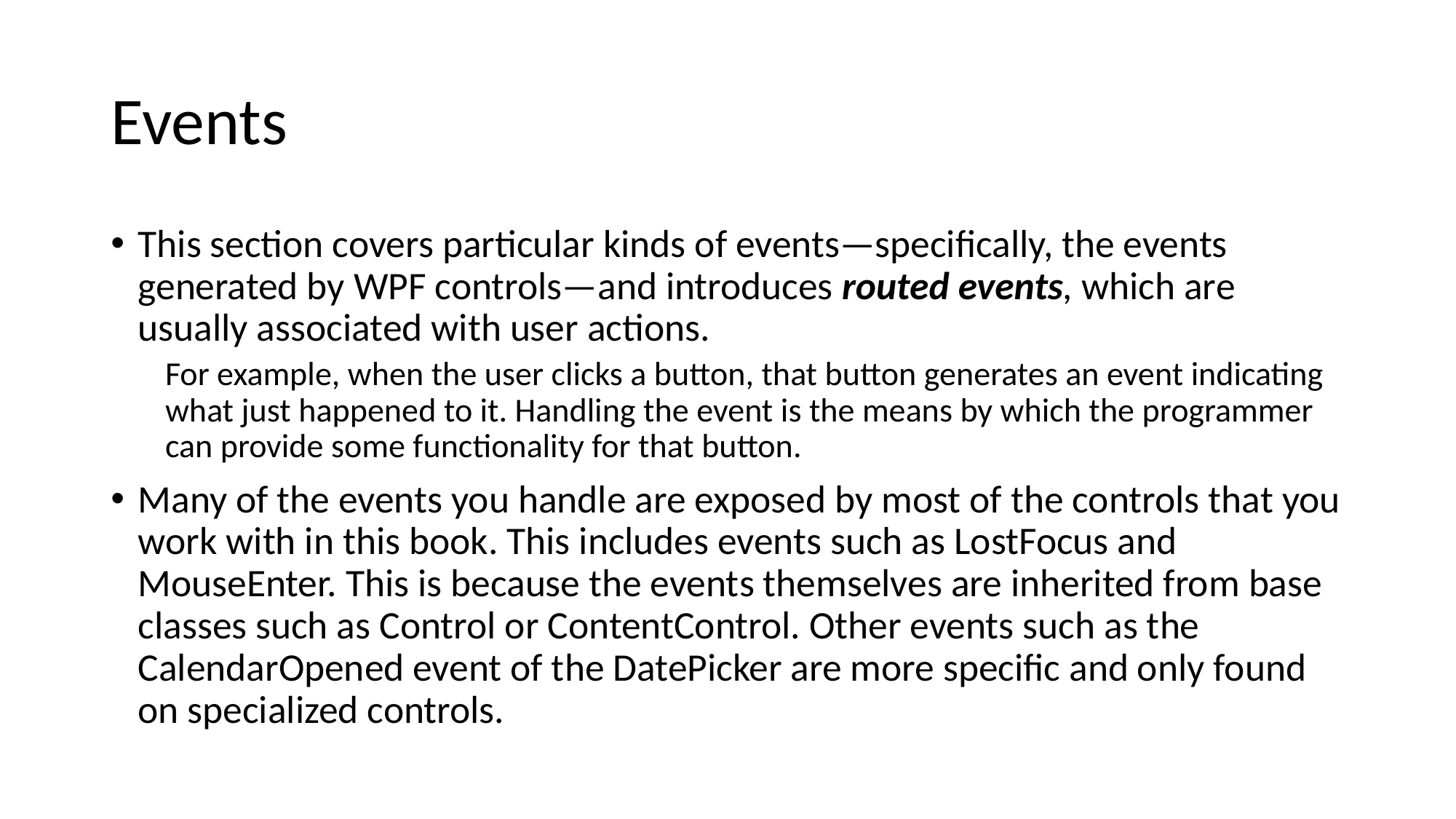

# Events
This section covers particular kinds of events—specifically, the events generated by WPF controls—and introduces routed events, which are usually associated with user actions.
For example, when the user clicks a button, that button generates an event indicating what just happened to it. Handling the event is the means by which the programmer can provide some functionality for that button.
Many of the events you handle are exposed by most of the controls that you work with in this book. This includes events such as LostFocus and MouseEnter. This is because the events themselves are inherited from base classes such as Control or ContentControl. Other events such as the CalendarOpened event of the DatePicker are more specific and only found on specialized controls.